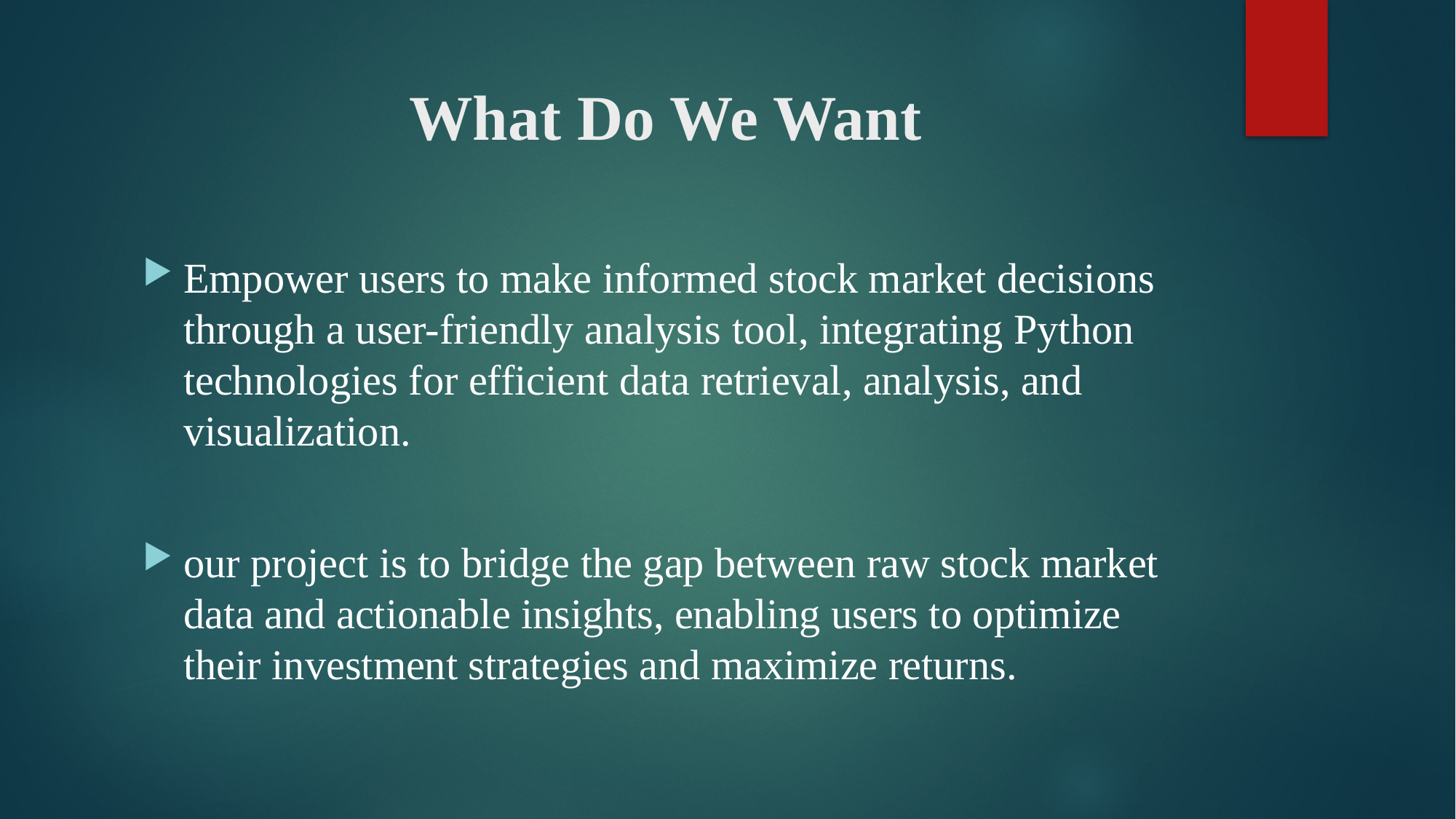

# What Do We Want
Empower users to make informed stock market decisions through a user-friendly analysis tool, integrating Python technologies for efficient data retrieval, analysis, and visualization.

our project is to bridge the gap between raw stock market data and actionable insights, enabling users to optimize their investment strategies and maximize returns.